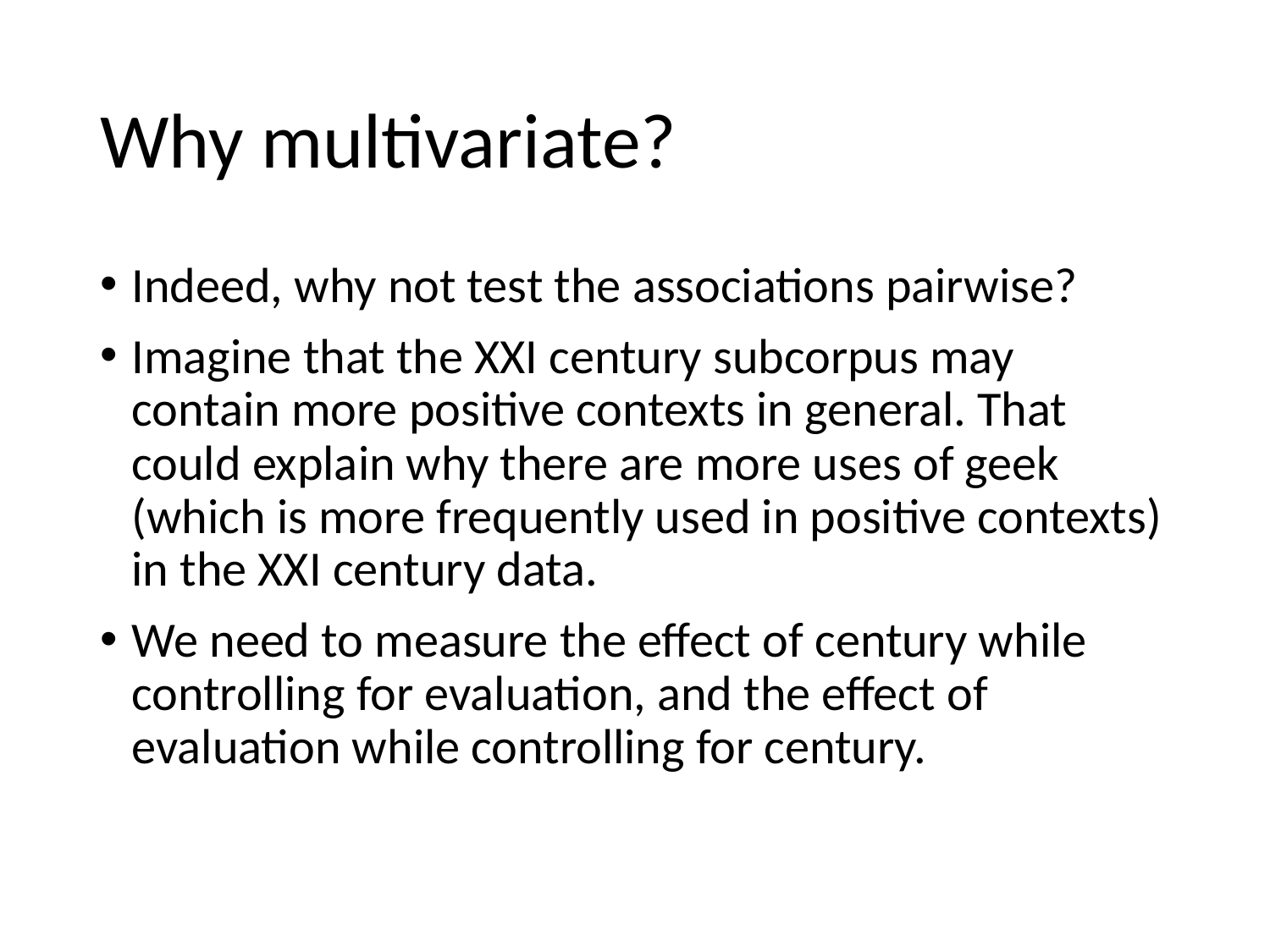

# Why multivariate?
Indeed, why not test the associations pairwise?
Imagine that the XXI century subcorpus may contain more positive contexts in general. That could explain why there are more uses of geek (which is more frequently used in positive contexts) in the XXI century data.
We need to measure the effect of century while controlling for evaluation, and the effect of evaluation while controlling for century.